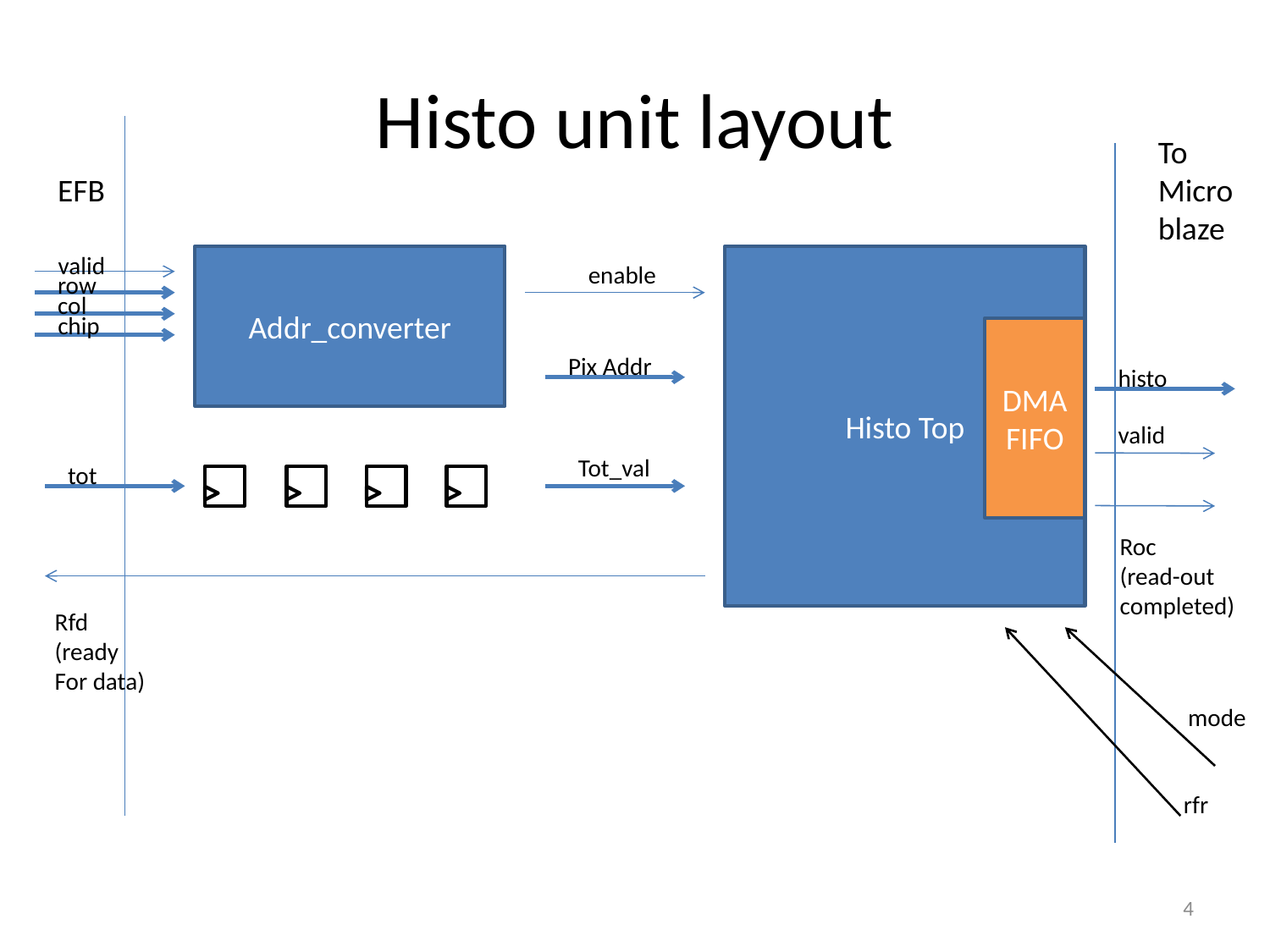

# Histo unit layout

EFB
To
Micro
blaze
valid
Addr_converter
Histo Top
enable
row
col
chip
DMA FIFO
Pix Addr
histo
valid
Tot_val
tot

Roc
(read-out
completed)
Rfd
(ready
For data)
mode
rfr
4